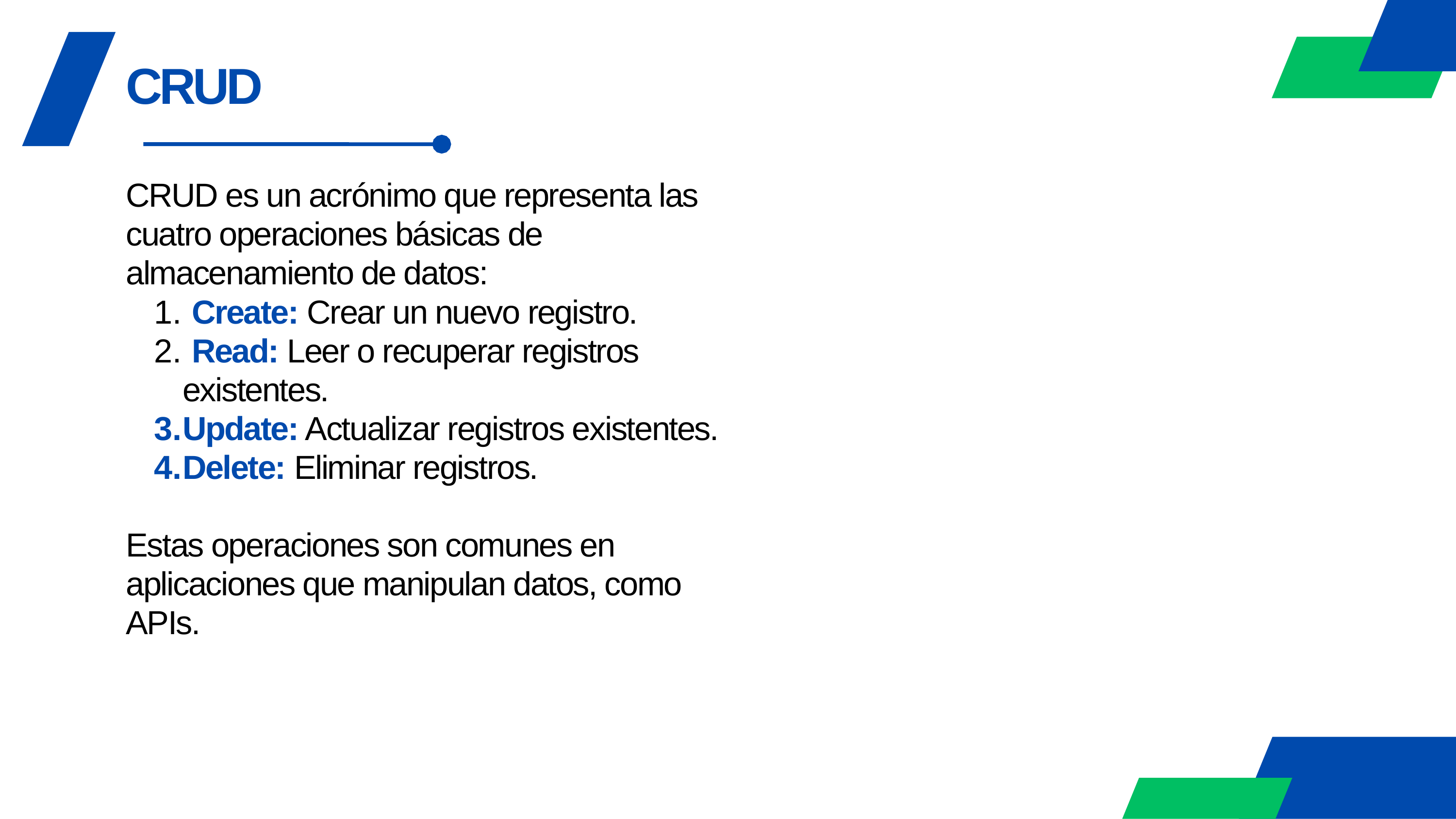

CRUD

CRUD es un acrónimo que representa las cuatro operaciones básicas de almacenamiento de datos:
 Create: Crear un nuevo registro.
 Read: Leer o recuperar registros existentes.
Update: Actualizar registros existentes.
Delete: Eliminar registros.

Estas operaciones son comunes en aplicaciones que manipulan datos, como APIs.